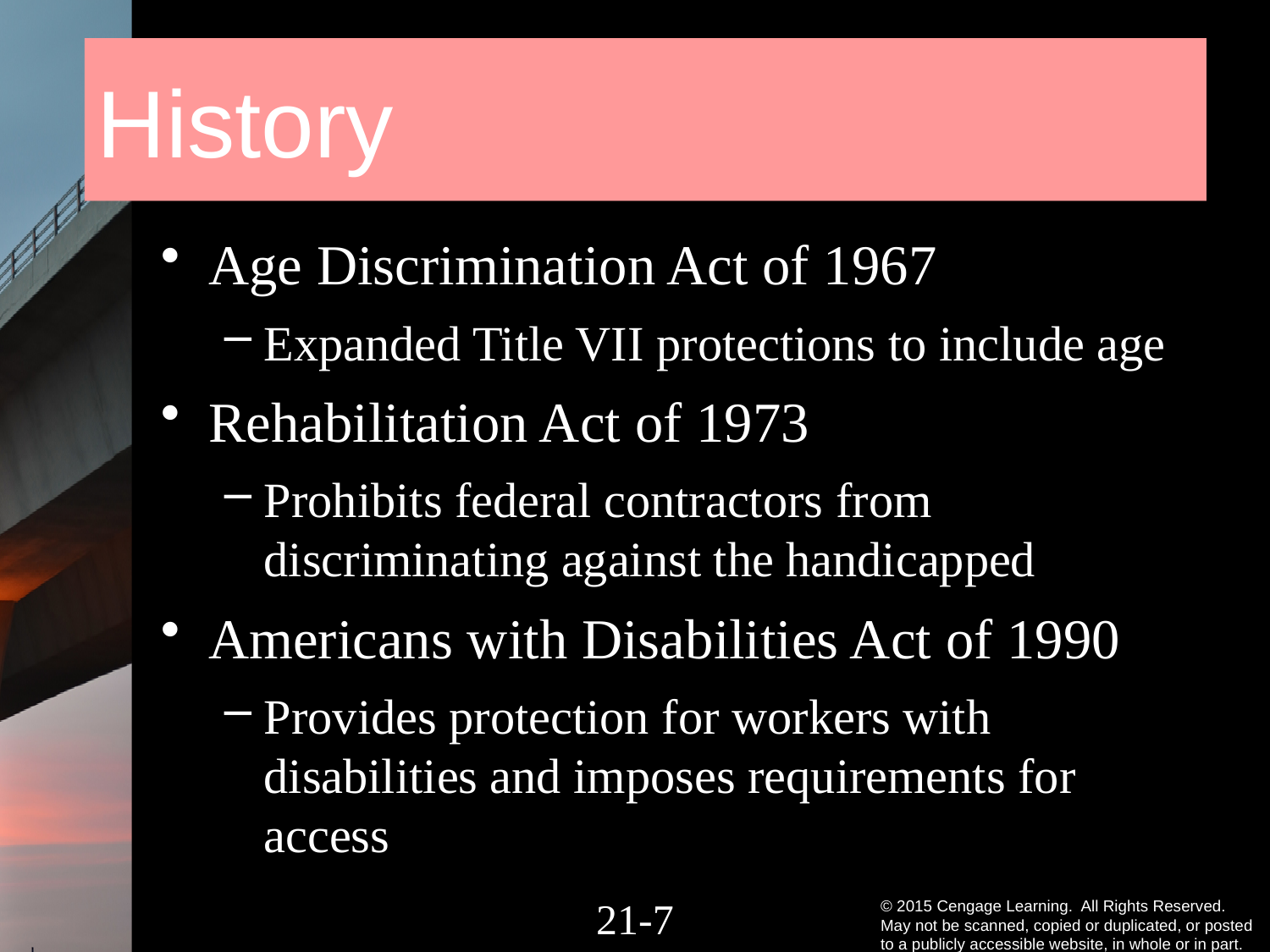

# History
Age Discrimination Act of 1967
Expanded Title VII protections to include age
Rehabilitation Act of 1973
Prohibits federal contractors from discriminating against the handicapped
Americans with Disabilities Act of 1990
Provides protection for workers with disabilities and imposes requirements for access
21-7